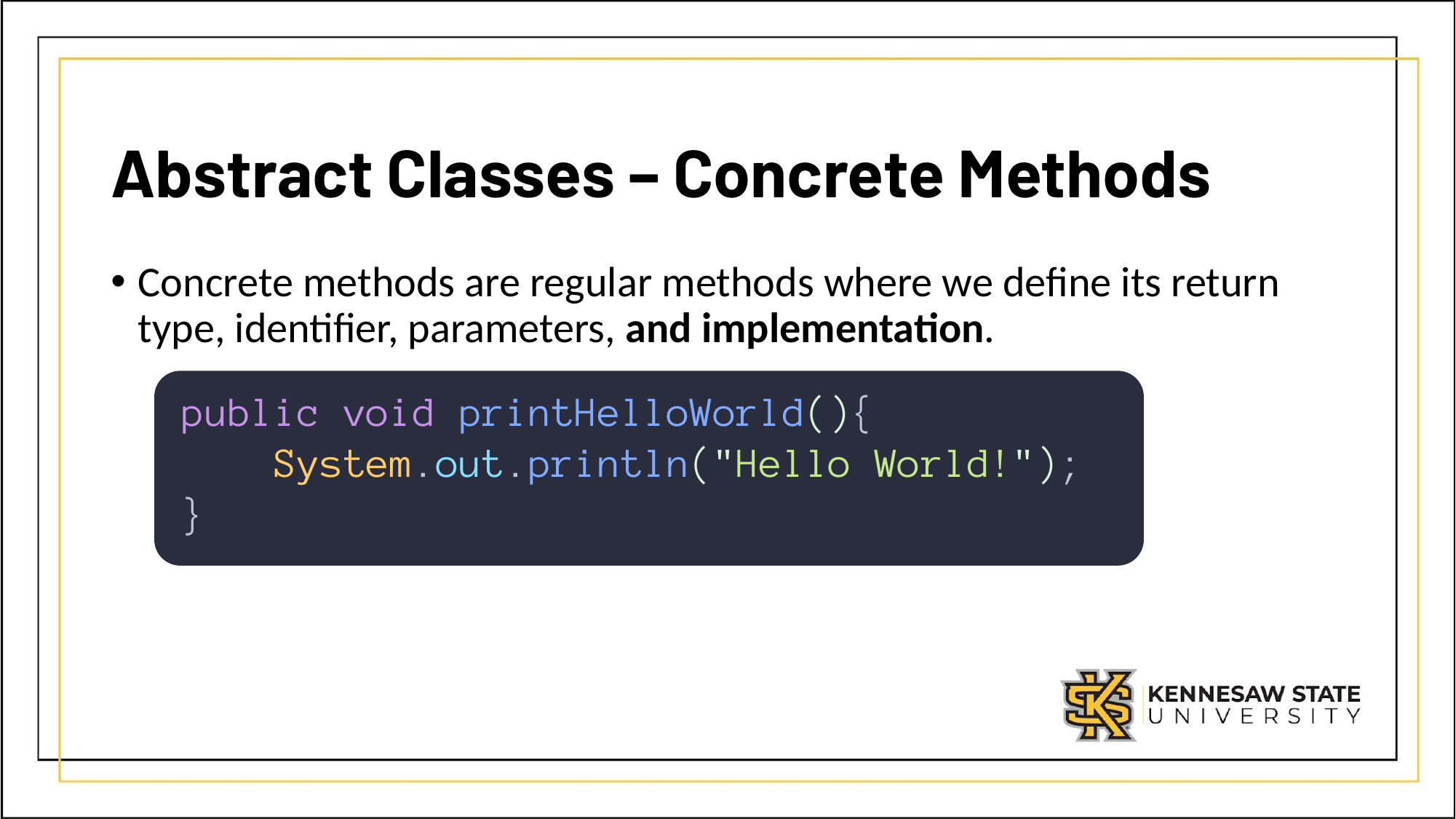

# Abstract Classes – Concrete Methods
Concrete methods are regular methods where we define its return type, identifier, parameters, and implementation.

public void printHelloWorld(){
    System.out.println("Hello World!");
}